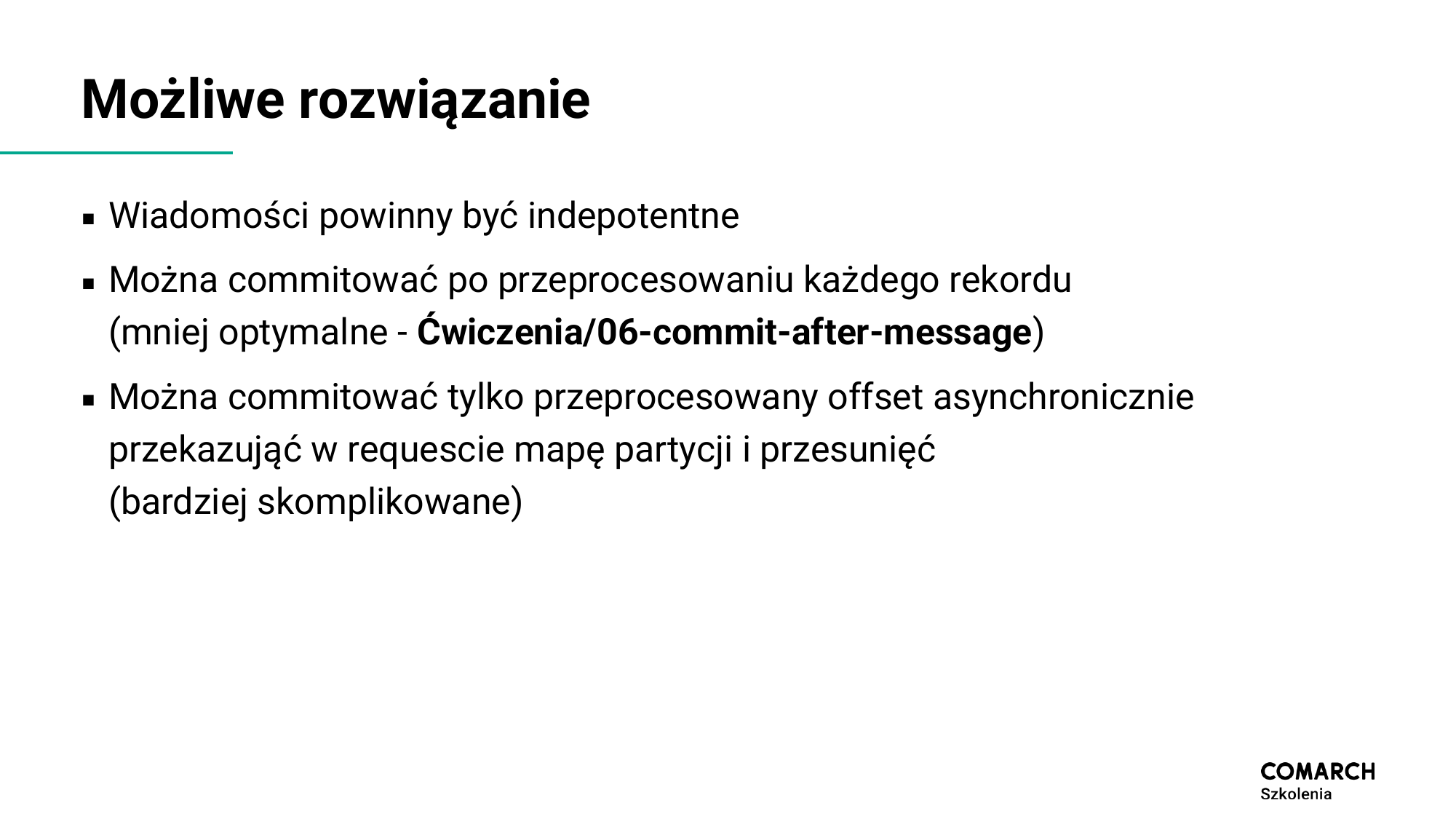

# Możliwe rozwiązanie
Wiadomości powinny być indepotentne
Można commitować po przeprocesowaniu każdego rekordu
(mniej optymalne - Ćwiczenia/06-commit-after-message)
Można commitować tylko przeprocesowany offset asynchronicznie przekazująć w requescie mapę partycji i przesunięć
(bardziej skomplikowane)